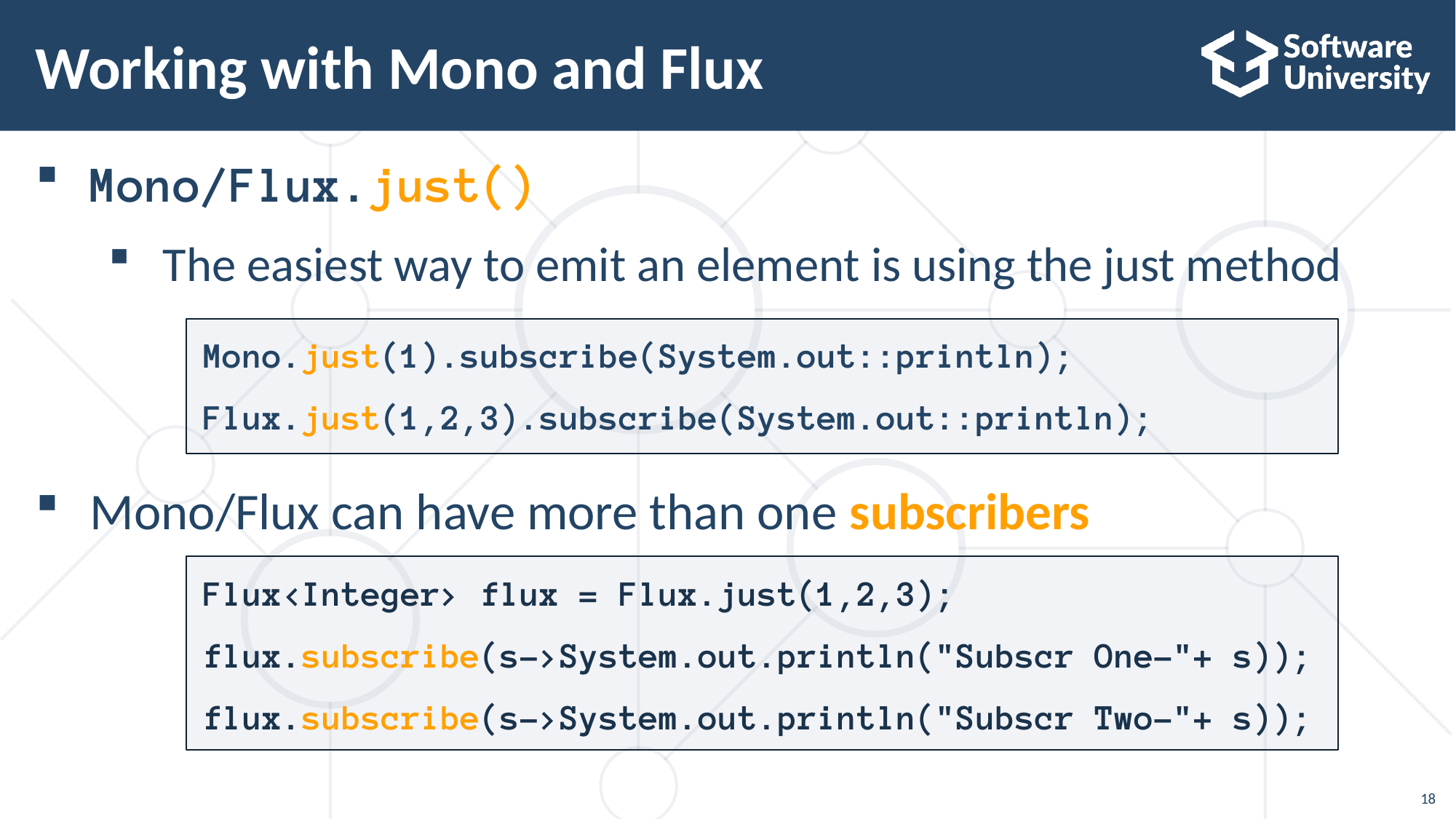

# Working with Mono and Flux
Mono/Flux.just()
The easiest way to emit an element is using the just method

Mono/Flux can have more than one subscribers

Mono.just(1).subscribe(System.out::println);
Flux.just(1,2,3).subscribe(System.out::println);
Flux<Integer> flux = Flux.just(1,2,3);
flux.subscribe(s->System.out.println("Subscr One-"+ s));
flux.subscribe(s->System.out.println("Subscr Two-"+ s));
18